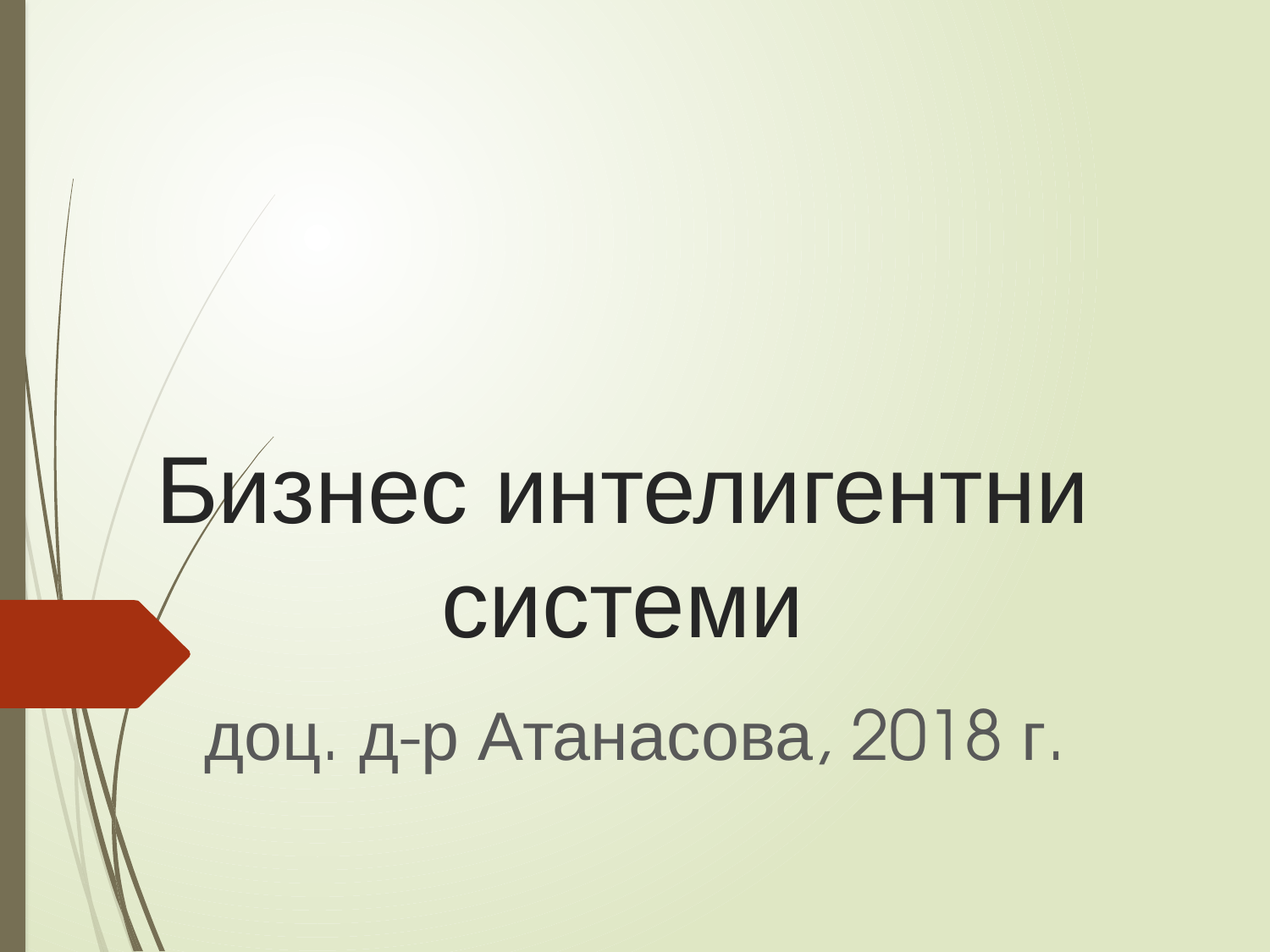

# Бизнес интелигентни системи
доц. д-р Атанасова, 2018 г.